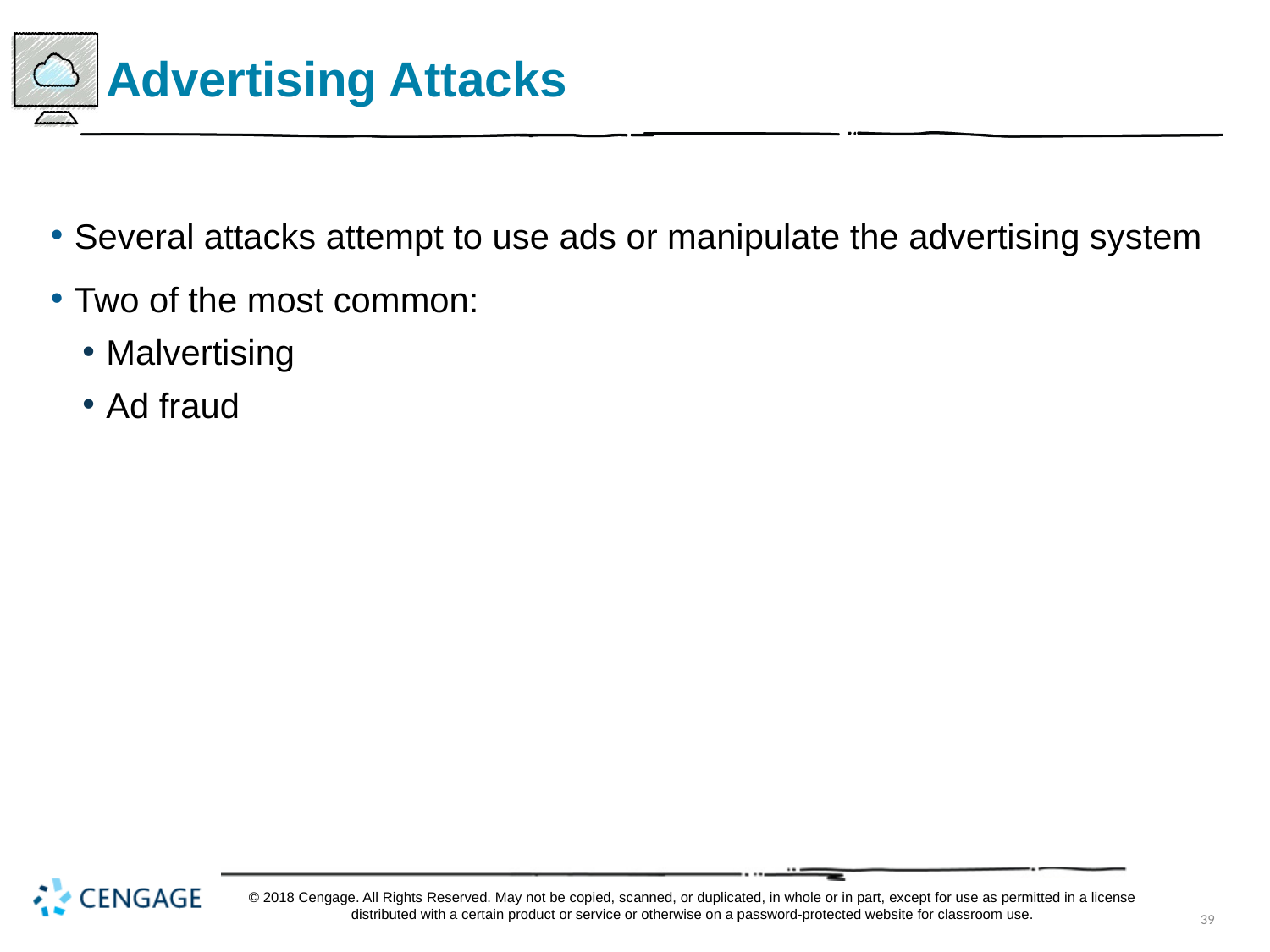

# Advertising Attacks
Several attacks attempt to use ads or manipulate the advertising system
Two of the most common:
Malvertising
Ad fraud
© 2018 Cengage. All Rights Reserved. May not be copied, scanned, or duplicated, in whole or in part, except for use as permitted in a license distributed with a certain product or service or otherwise on a password-protected website for classroom use.